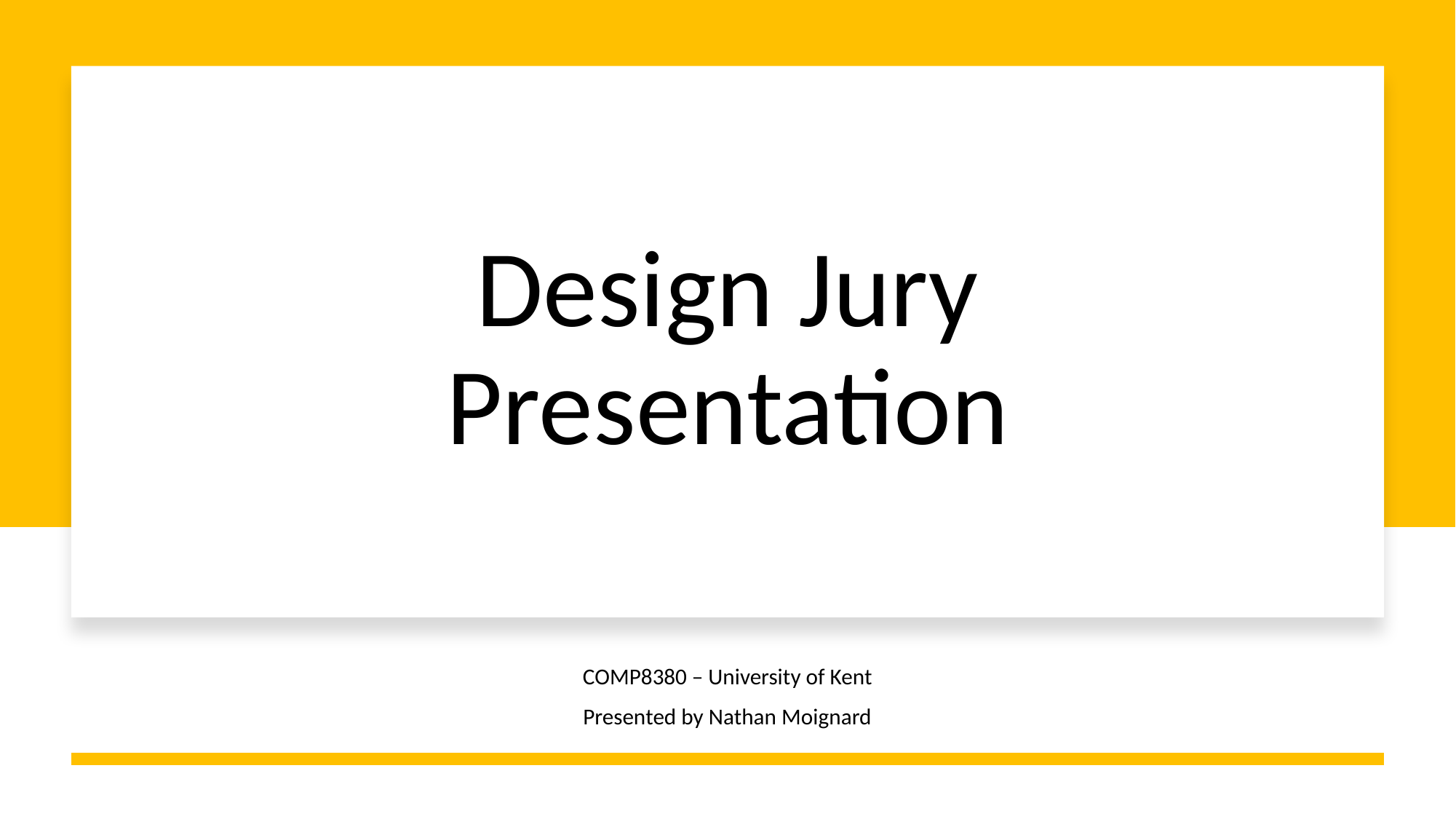

# Design Jury Presentation
COMP8380 – University of Kent
Presented by Nathan Moignard